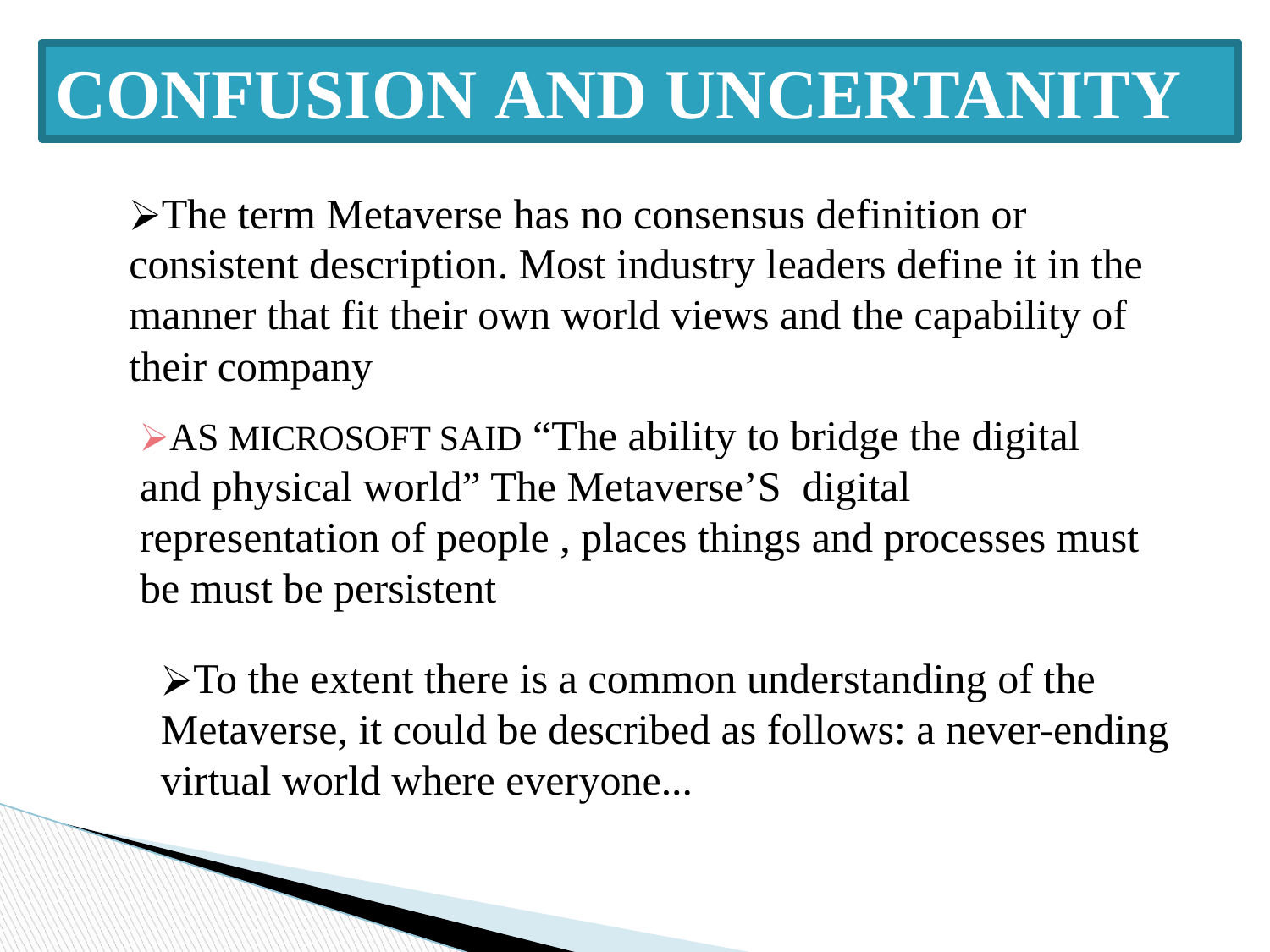

CONFUSION AND UNCERTANITY
The term Metaverse has no consensus definition or consistent description. Most industry leaders define it in the manner that fit their own world views and the capability of their company
AS MICROSOFT SAID “The ability to bridge the digital and physical world” The Metaverse’S  digital representation of people , places things and processes must be must be persistent

To the extent there is a common understanding of the Metaverse, it could be described as follows: a never-ending virtual world where everyone...